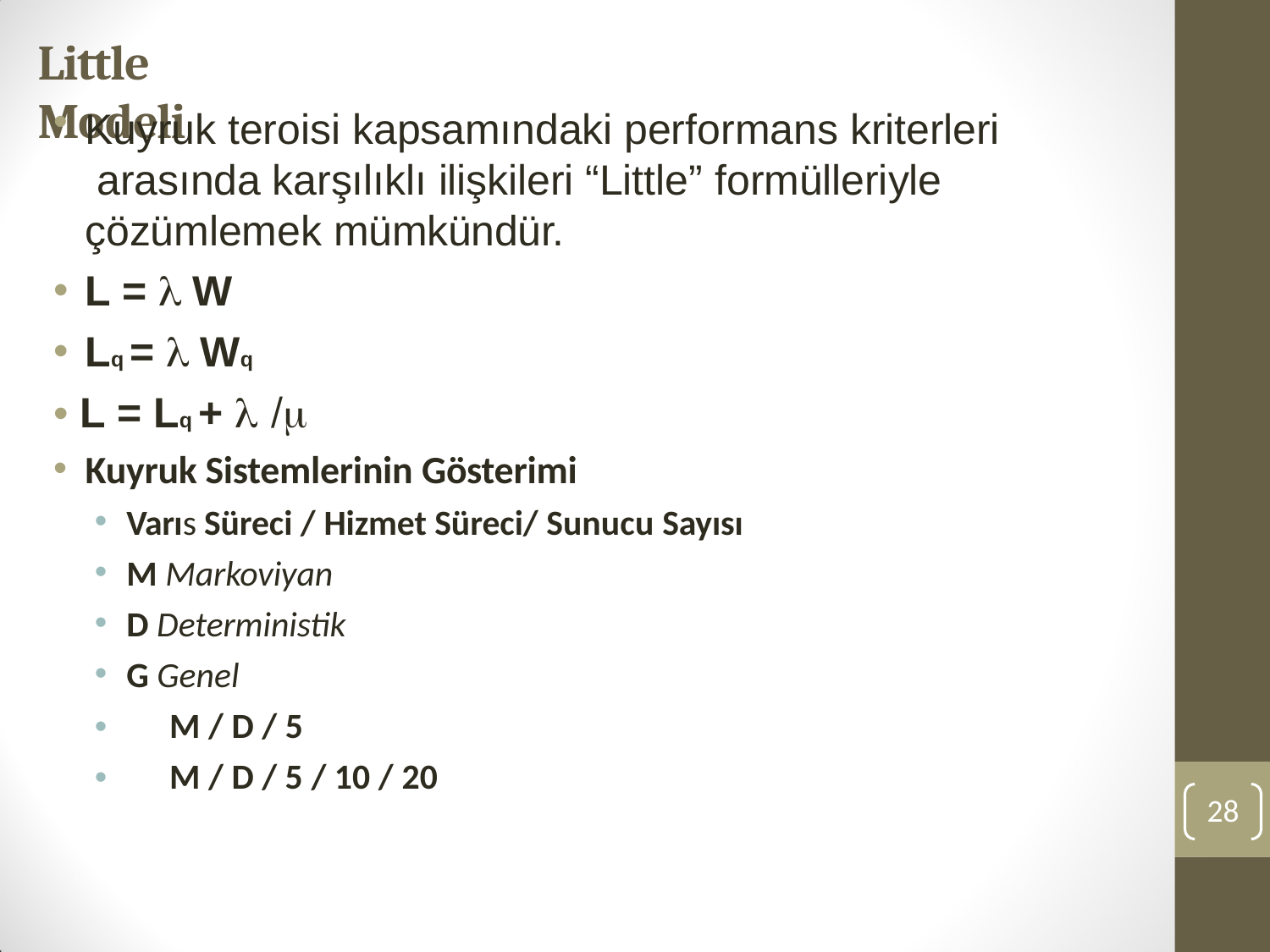

# Little Modeli
Kuyruk teroisi kapsamındaki performans kriterleri  arasında karşılıklı ilişkileri “Little” formülleriyle  çözümlemek mümkündür.
L = λ W
Lq = λ Wq
• L = Lq + λ /μ
Kuyruk Sistemlerinin Gösterimi
Varıs Süreci / Hizmet Süreci/ Sunucu Sayısı
M Markoviyan
D Deterministik
G Genel
•	M / D / 5
•	M / D / 5 / 10 / 20

28